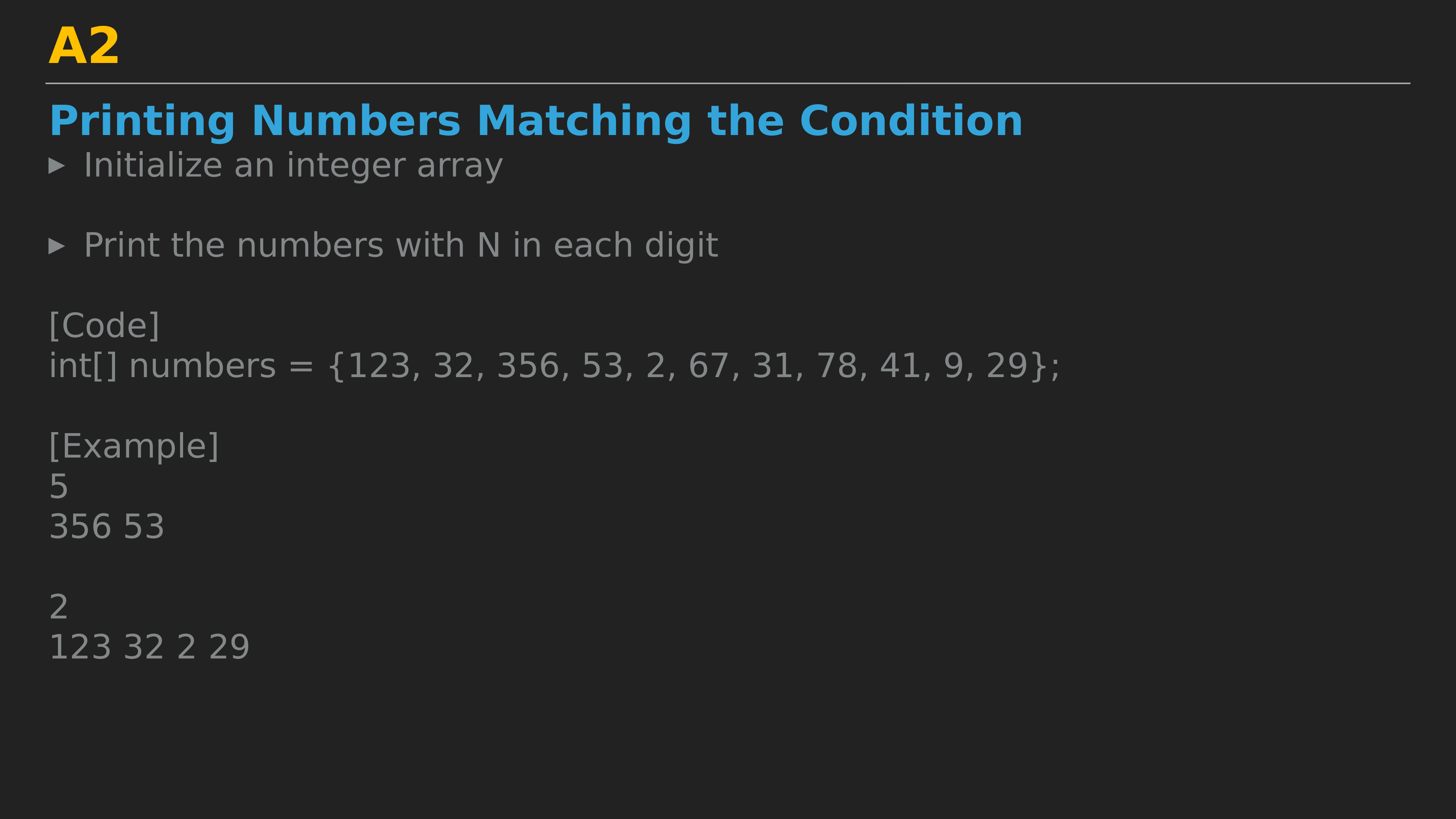

A2
Printing Numbers Matching the Condition
Initialize an integer array

Print the numbers with N in each digit

[Code]
int[] numbers = {123, 32, 356, 53, 2, 67, 31, 78, 41, 9, 29};

[Example]
5
356 53

2
123 32 2 29